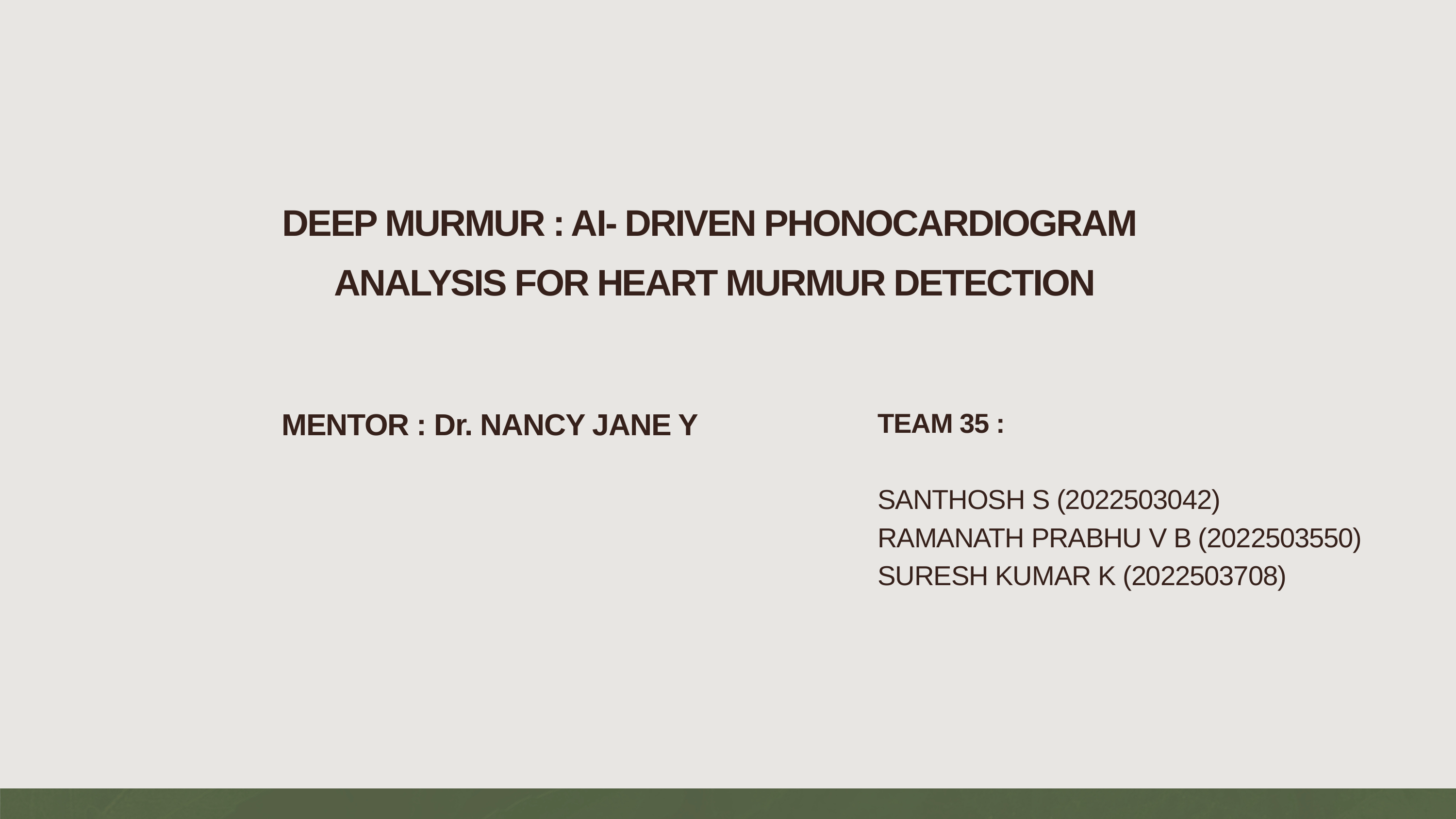

DEEP MURMUR : AI- DRIVEN PHONOCARDIOGRAM
 ANALYSIS FOR HEART MURMUR DETECTION

MENTOR : Dr. NANCY JANE Y
TEAM 35 :

SANTHOSH S (2022503042)
RAMANATH PRABHU V B (2022503550)
SURESH KUMAR K (2022503708)